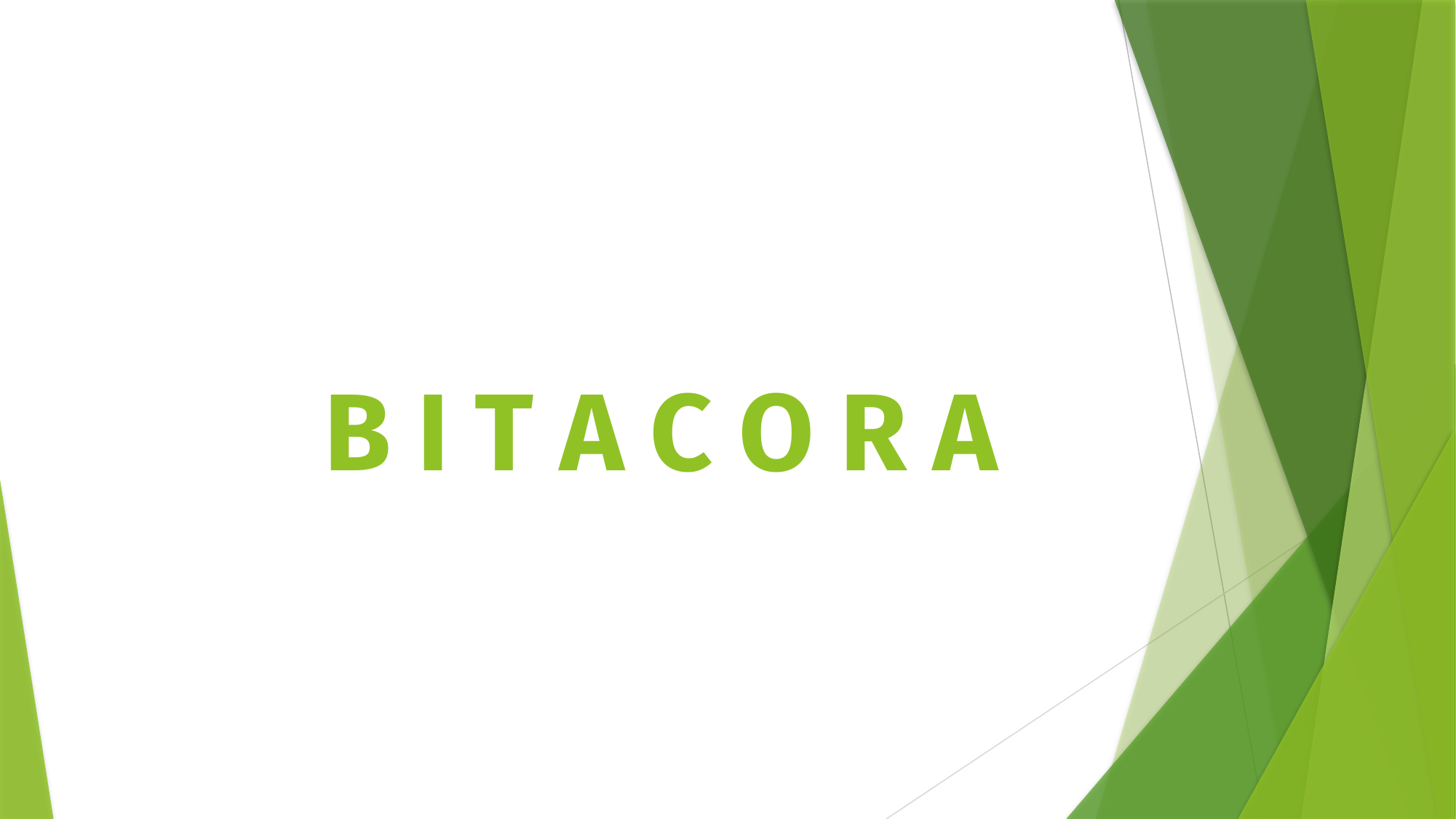

# B I T A C O R A